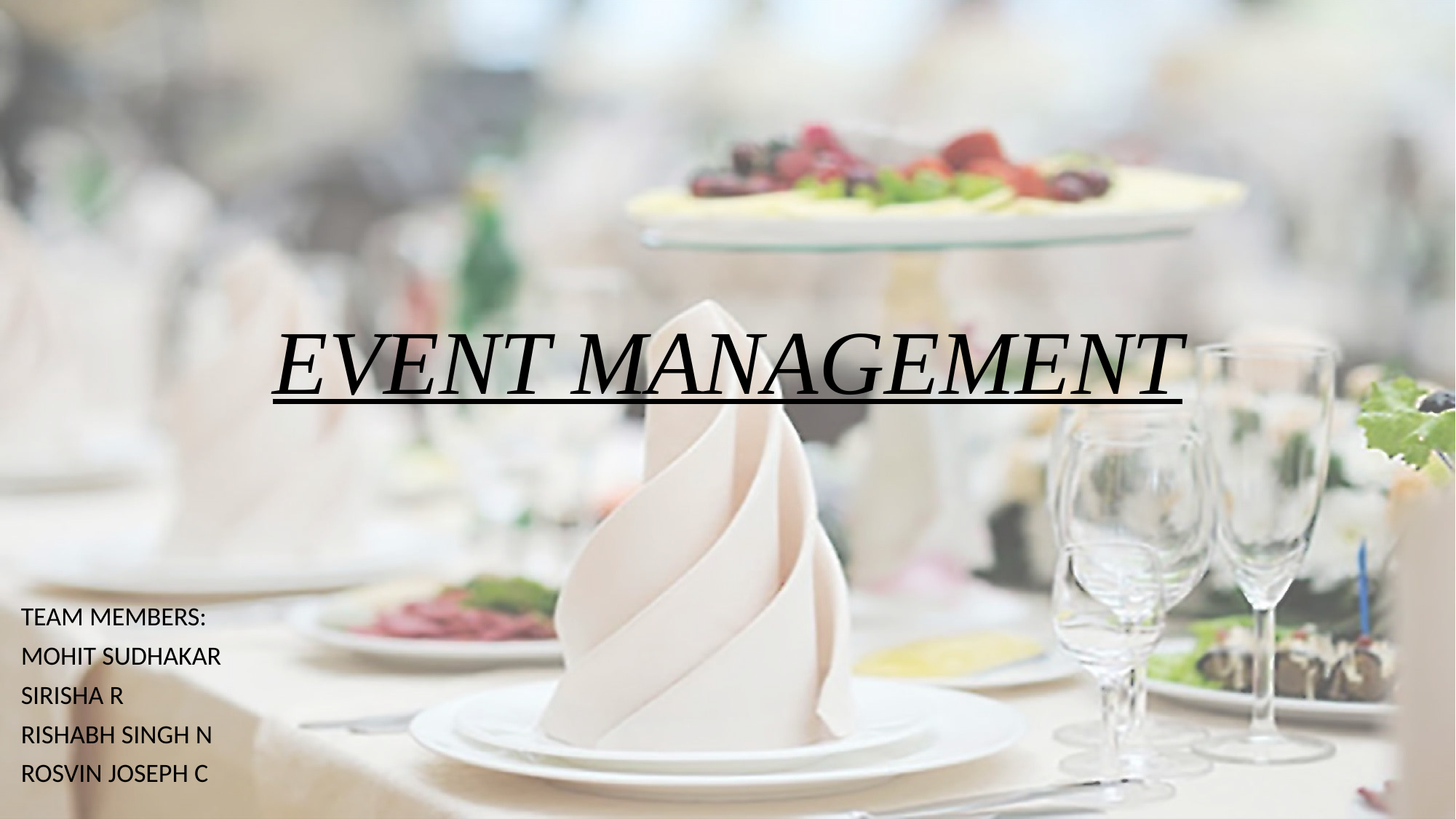

# EVENT MANAGEMENT
TEAM MEMBERS:
MOHIT SUDHAKAR
SIRISHA R
RISHABH SINGH N
ROSVIN JOSEPH C